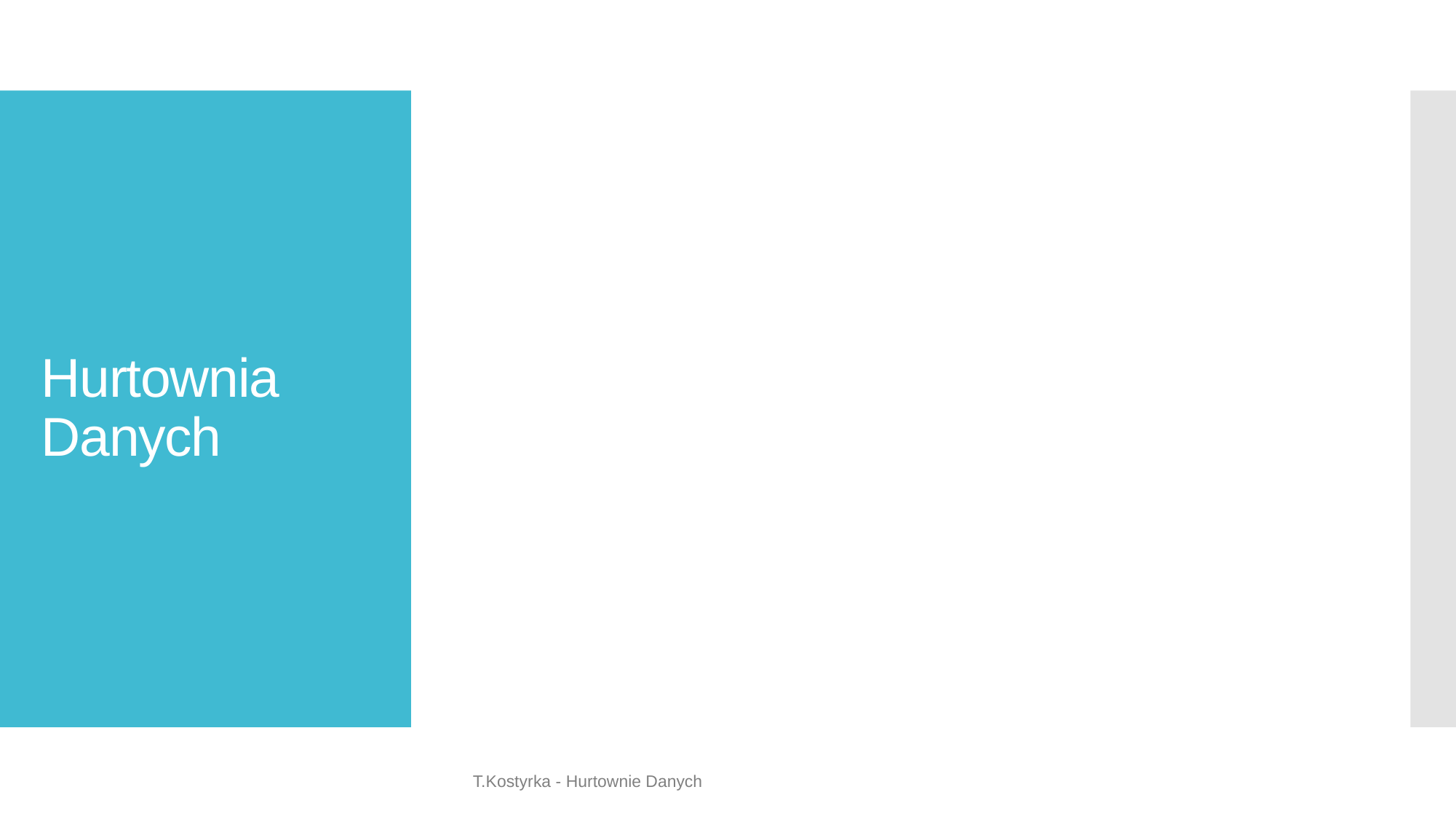

# Hurtownia Danych
T.Kostyrka - Hurtownie Danych